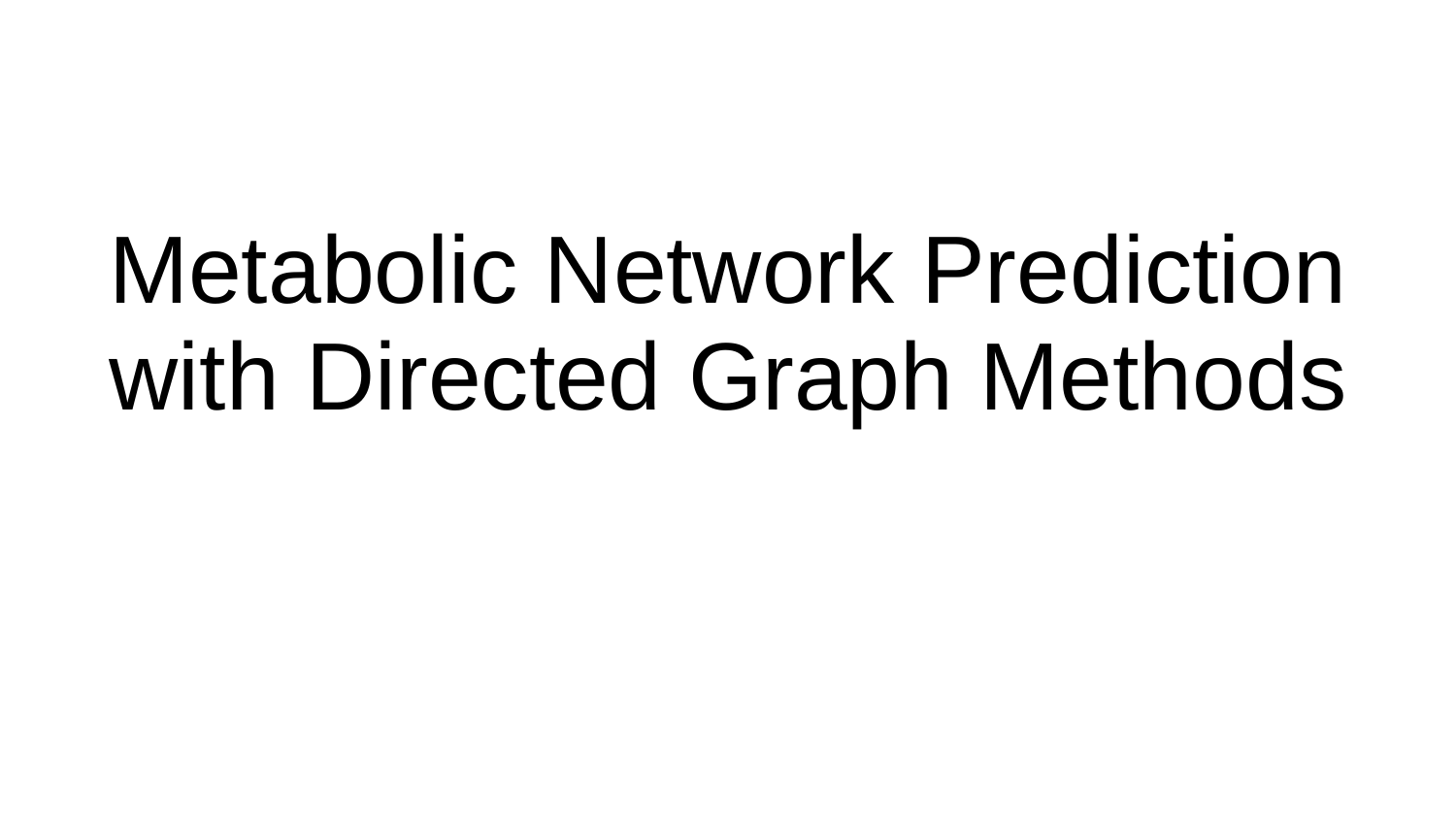

# Metabolic Network Prediction with Directed Graph Methods